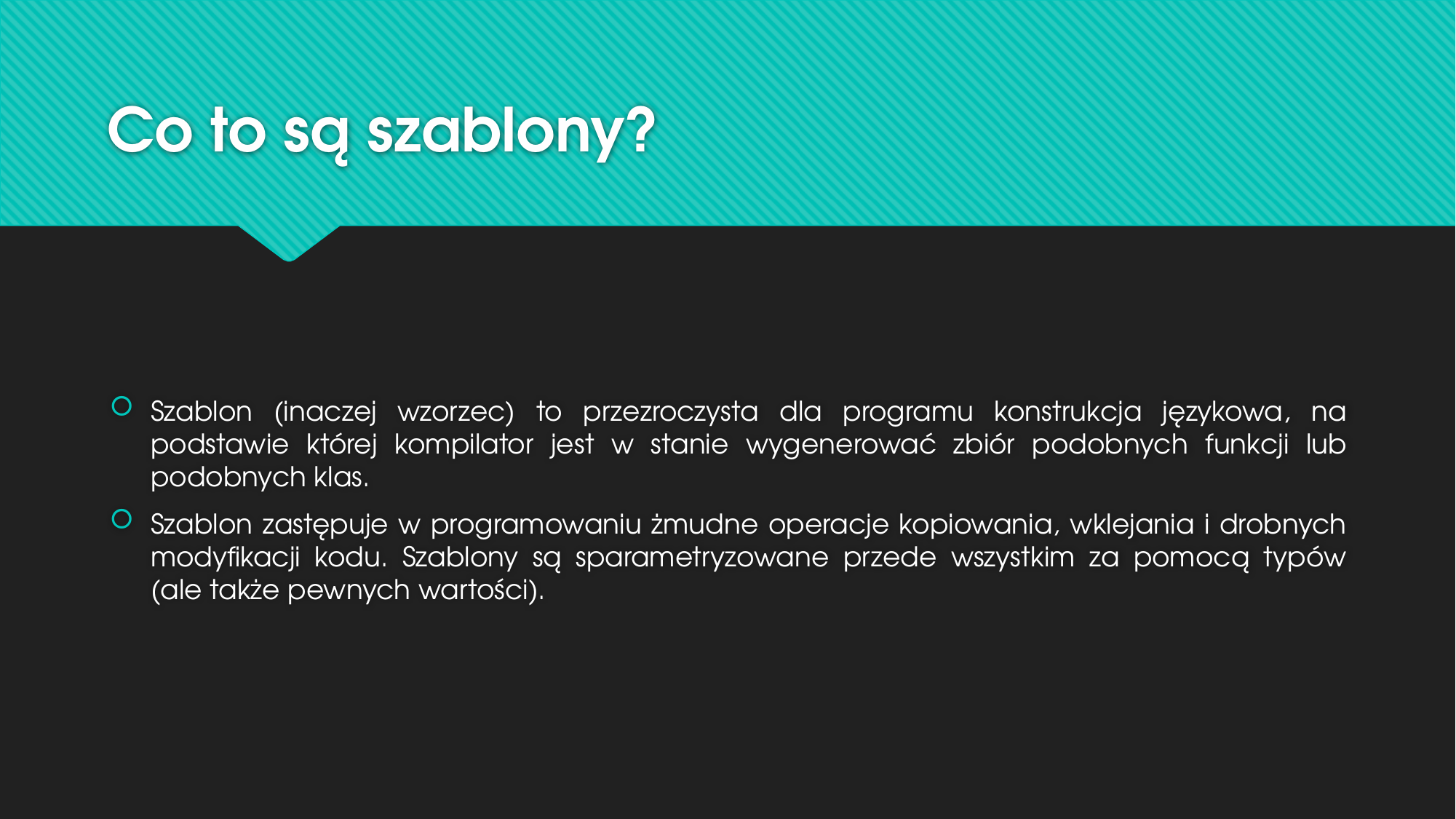

# Co to są szablony?
Szablon (inaczej wzorzec) to przezroczysta dla programu konstrukcja językowa, na podstawie której kompilator jest w stanie wygenerować zbiór podobnych funkcji lub podobnych klas.
Szablon zastępuje w programowaniu żmudne operacje kopiowania, wklejania i drobnych modyfikacji kodu. Szablony są sparametryzowane przede wszystkim za pomocą typów (ale także pewnych wartości).